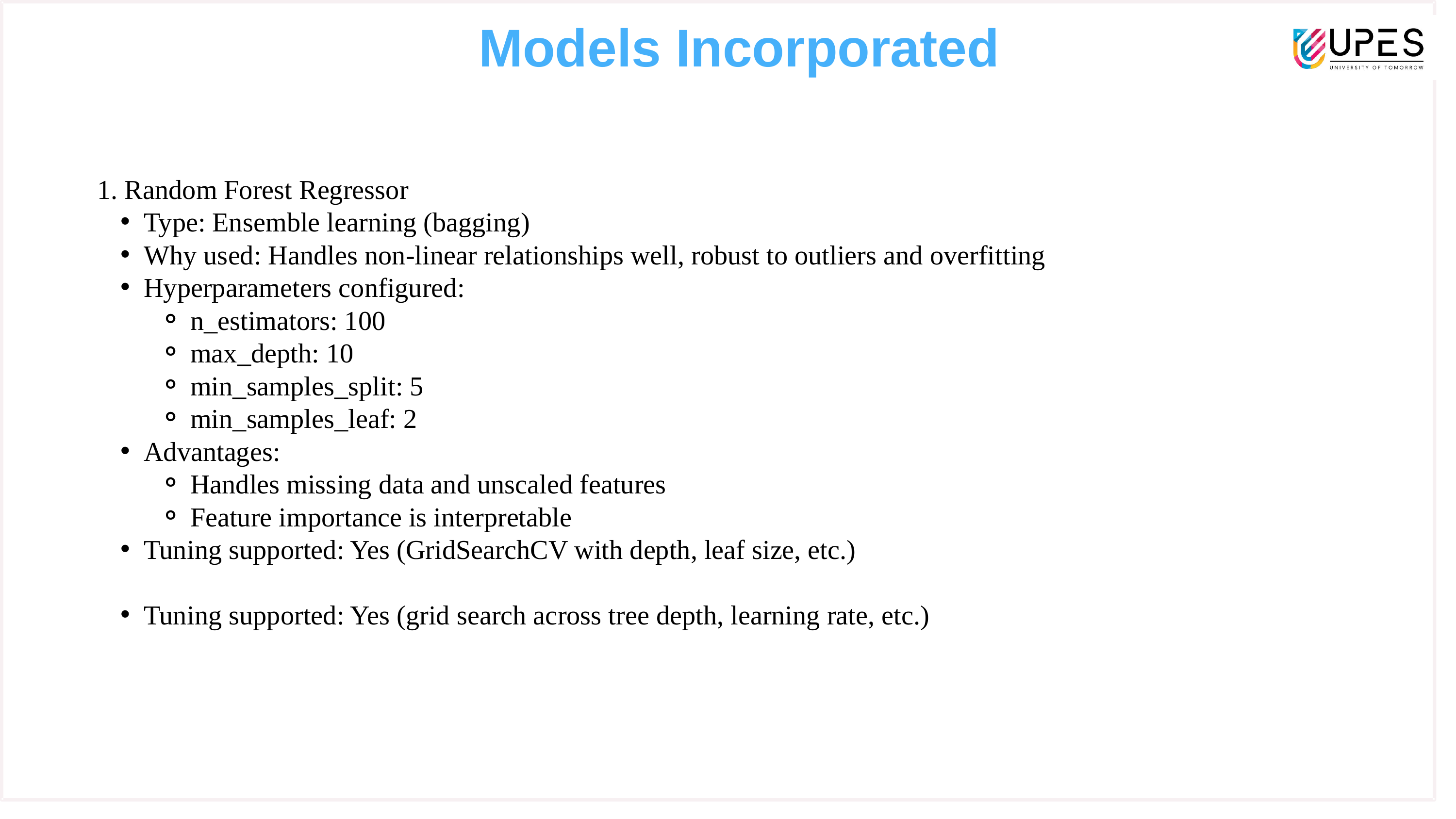

Models Incorporated

1. Random Forest Regressor
Type: Ensemble learning (bagging)
Why used: Handles non-linear relationships well, robust to outliers and overfitting
Hyperparameters configured:
n_estimators: 100
max_depth: 10
min_samples_split: 5
min_samples_leaf: 2
Advantages:
Handles missing data and unscaled features
Feature importance is interpretable
Tuning supported: Yes (GridSearchCV with depth, leaf size, etc.)

Tuning supported: Yes (grid search across tree depth, learning rate, etc.)